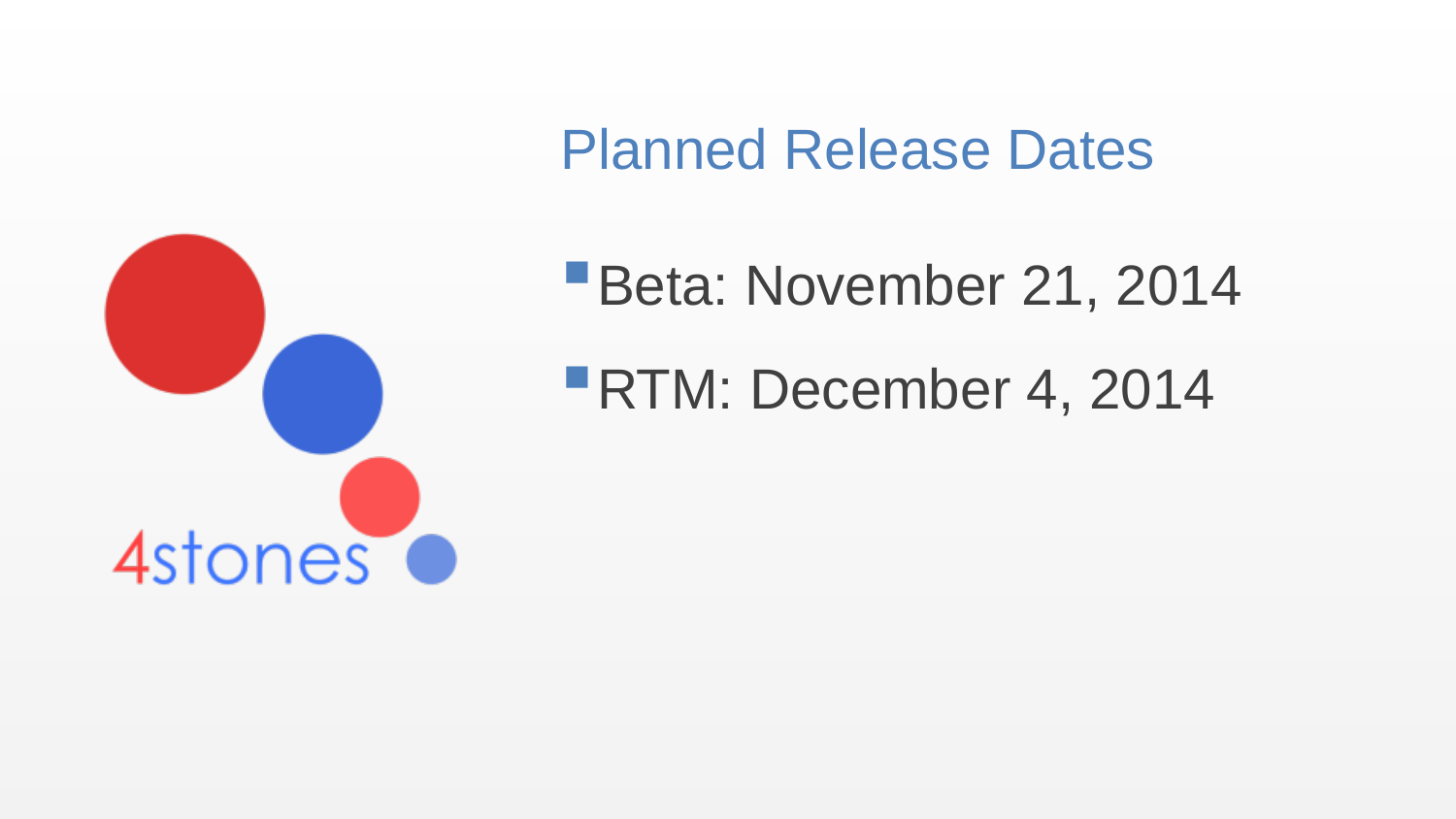

# Planned Release Dates
Beta: November 21, 2014
RTM: December 4, 2014